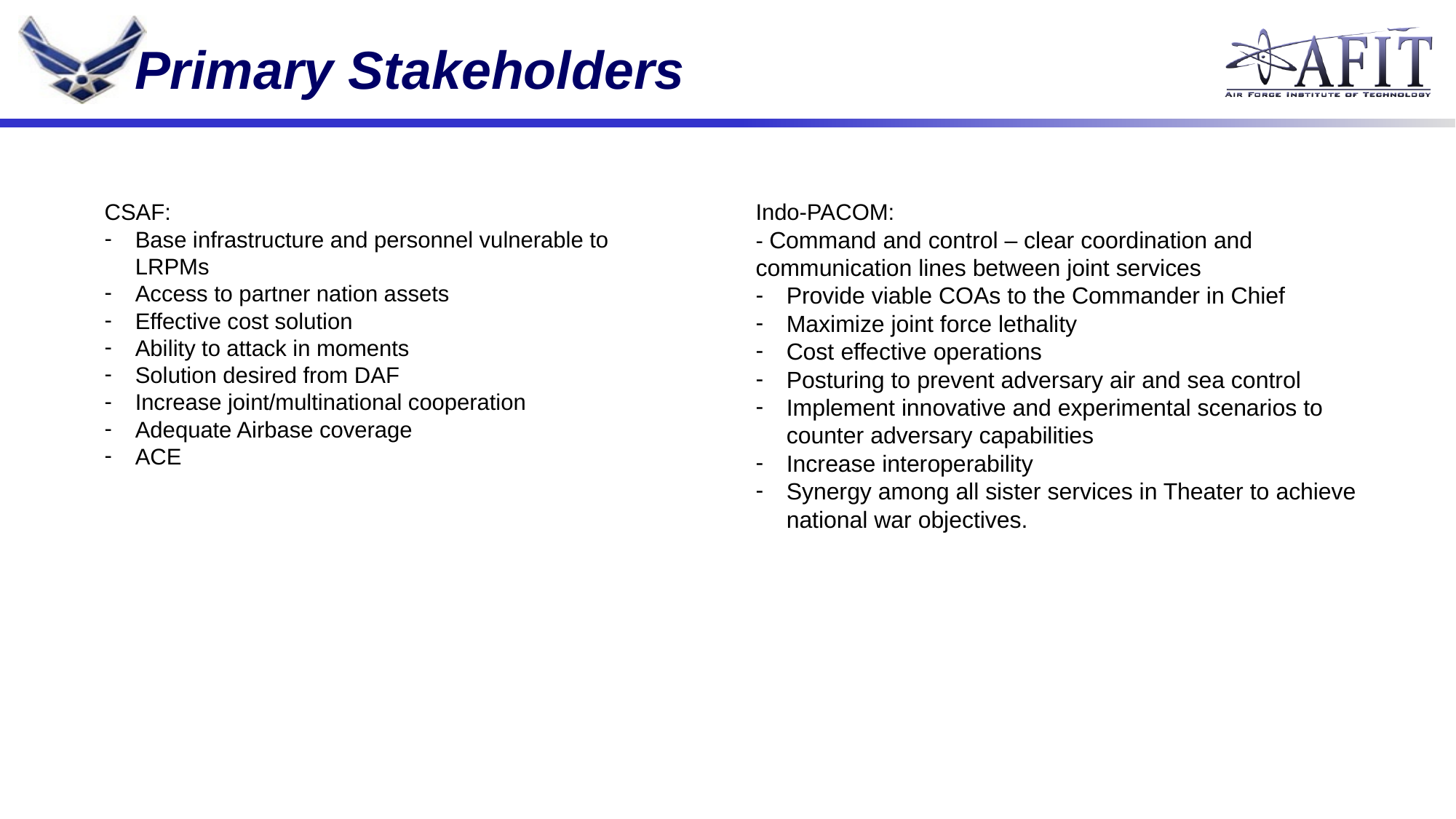

Primary Stakeholders
Indo-PACOM:
- Command and control – clear coordination and communication lines between joint services
Provide viable COAs to the Commander in Chief
Maximize joint force lethality
Cost effective operations
Posturing to prevent adversary air and sea control
Implement innovative and experimental scenarios to counter adversary capabilities
Increase interoperability
Synergy among all sister services in Theater to achieve national war objectives.

CSAF:
Base infrastructure and personnel vulnerable to LRPMs
Access to partner nation assets
Effective cost solution
Ability to attack in moments
Solution desired from DAF
Increase joint/multinational cooperation
Adequate Airbase coverage
ACE